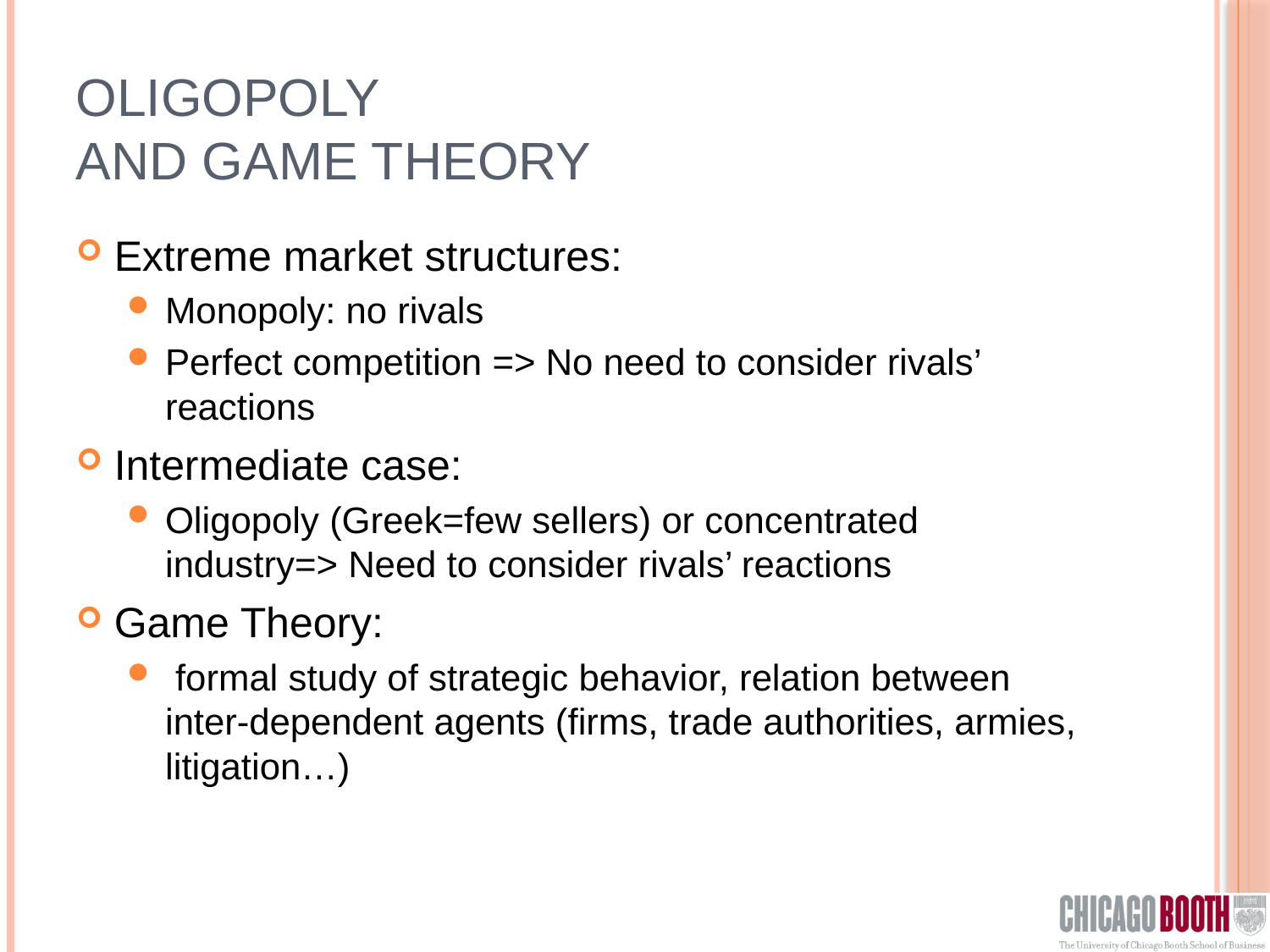

# Oligopoly and Game Theory
Extreme market structures:
Monopoly: no rivals
Perfect competition => No need to consider rivals’ reactions
Intermediate case:
Oligopoly (Greek=few sellers) or concentrated industry=> Need to consider rivals’ reactions
Game Theory:
 formal study of strategic behavior, relation between inter-dependent agents (firms, trade authorities, armies, litigation…)